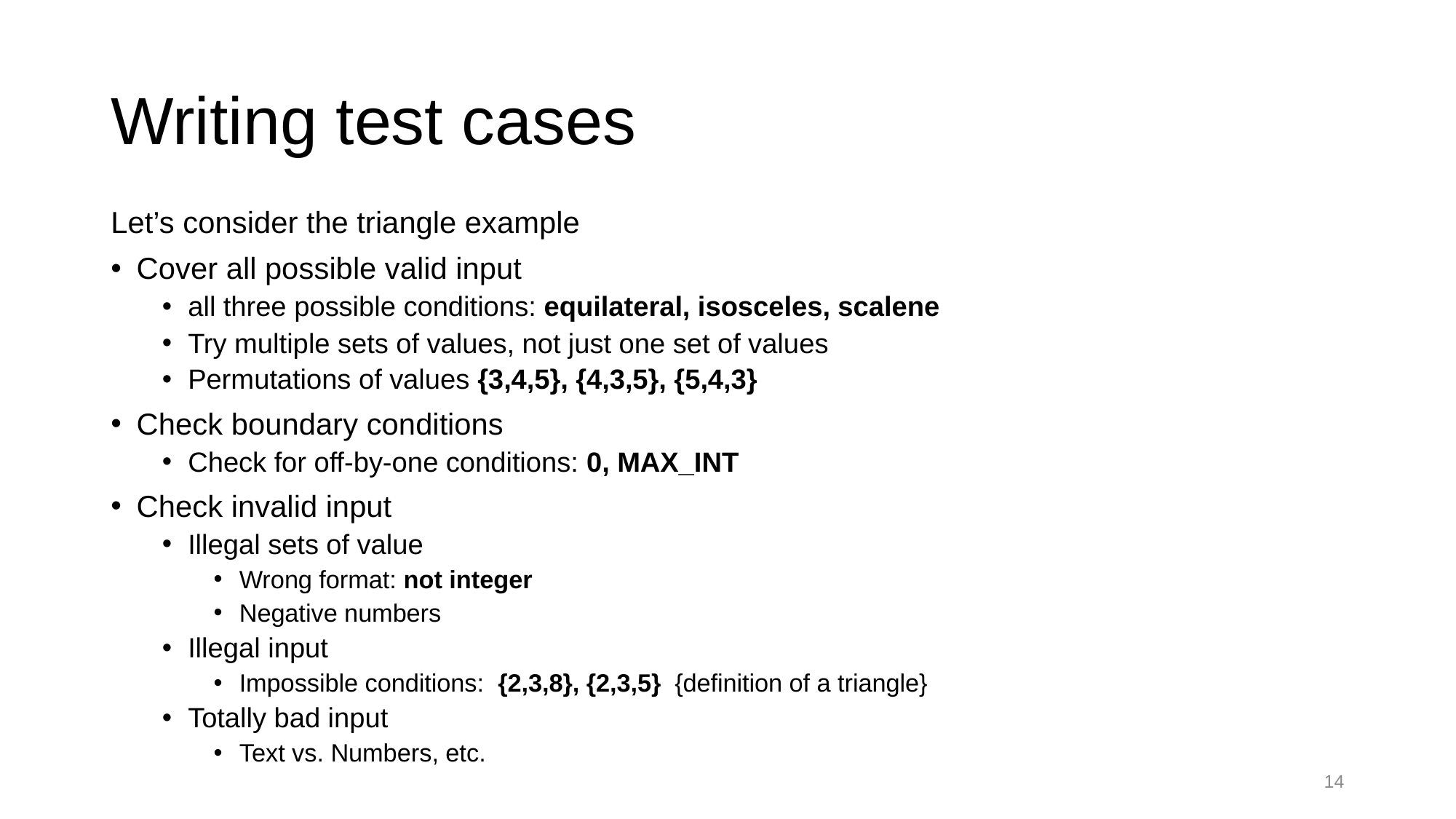

# Writing test cases
Let’s consider the triangle example
Cover all possible valid input
all three possible conditions: equilateral, isosceles, scalene
Try multiple sets of values, not just one set of values
Permutations of values {3,4,5}, {4,3,5}, {5,4,3}
Check boundary conditions
Check for off-by-one conditions: 0, MAX_INT
Check invalid input
Illegal sets of value
Wrong format: not integer
Negative numbers
Illegal input
Impossible conditions:  {2,3,8}, {2,3,5}  {definition of a triangle}
Totally bad input
Text vs. Numbers, etc.
14